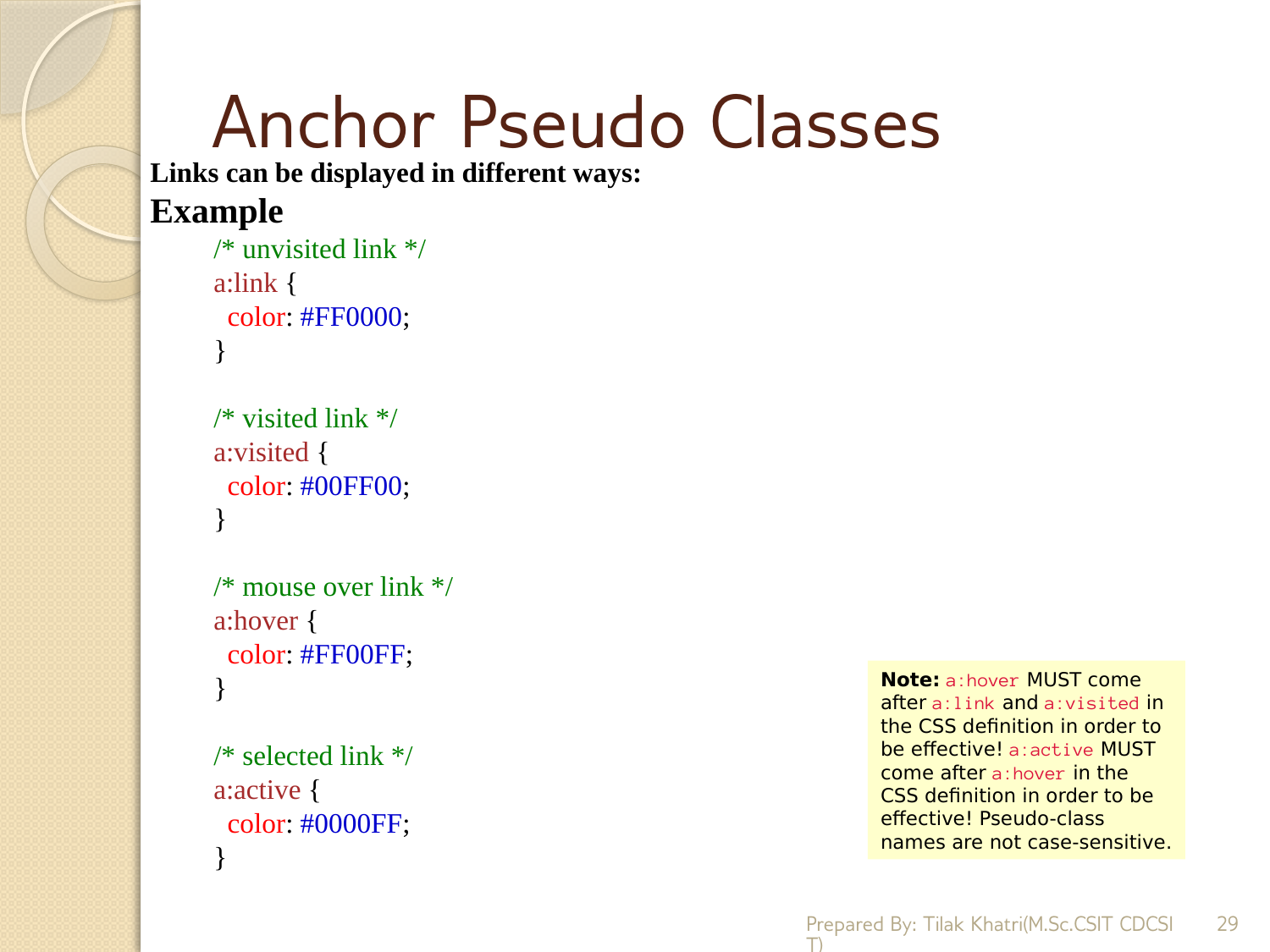

# Anchor Pseudo Classes
Links can be displayed in different ways:
Example
/* unvisited link */
a:link {
  color: #FF0000;
}
/* visited link */
a:visited {
  color: #00FF00;
}
/* mouse over link */
a:hover {
  color: #FF00FF;
}
/* selected link */
a:active {
  color: #0000FF;
}
Try it Yourself

Note: a:hover MUST come after a:link and a:visited in the CSS definition in order to be effective! a:active MUST come after a:hover in the CSS definition in order to be effective! Pseudo-class names are not case-sensitive.
Prepared By: Tilak Khatri(M.Sc.CSIT CDCSIT)
29